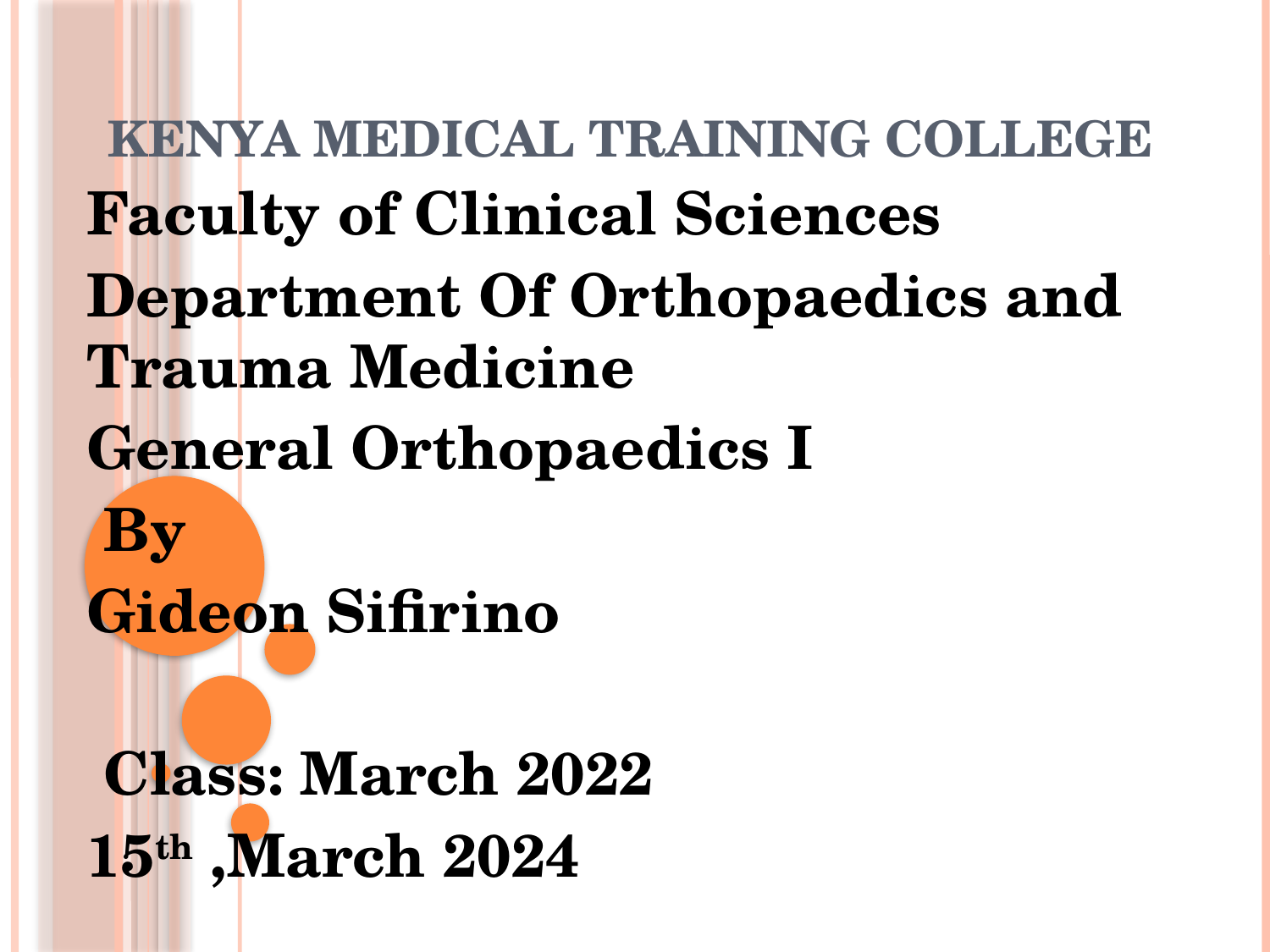

# Kenya Medical training college
Faculty of Clinical Sciences
Department Of Orthopaedics and Trauma Medicine
General Orthopaedics I
 By
Gideon Sifirino

 Class: March 2022
15th ,March 2024